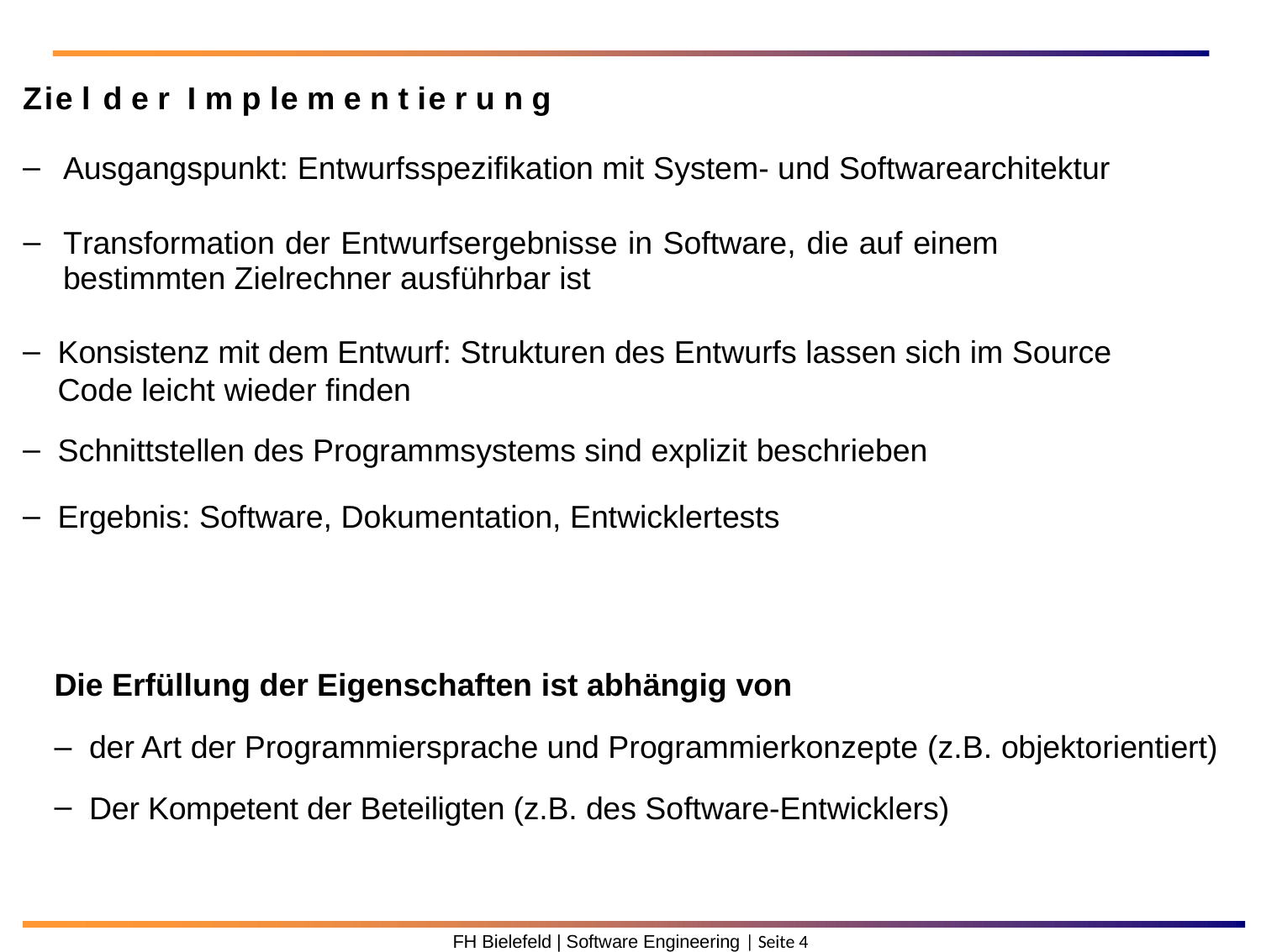

Zie l d e r  I m p le m e n t ie r u n g

Ausgangspunkt: Entwurfsspezifikation mit System- und Softwarearchitektur

Transformation der Entwurfsergebnisse in Software, die auf einem bestimmten Zielrechner ausführbar ist

Konsistenz mit dem Entwurf: Strukturen des Entwurfs lassen sich im Source Code leicht wieder finden
Schnittstellen des Programmsystems sind explizit beschrieben

Ergebnis: Software, Dokumentation, Entwicklertests
Die Erfüllung der Eigenschaften ist abhängig von
der Art der Programmiersprache und Programmierkonzepte (z.B. objektorientiert)
Der Kompetent der Beteiligten (z.B. des Software-Entwicklers)